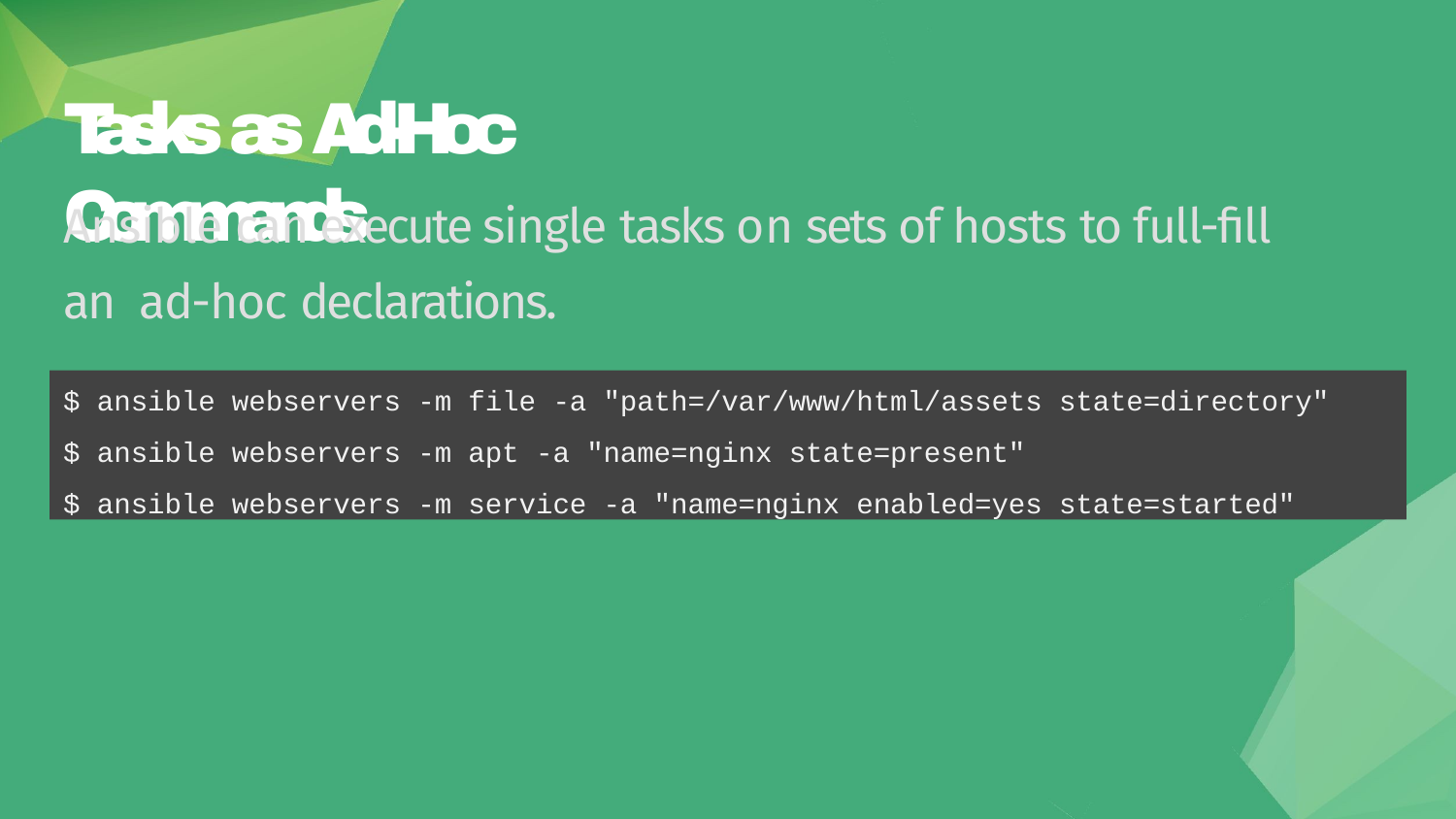

# Tasks as Ad-Hoc Commands
Ansible can execute single tasks on sets of hosts to full-fill an  ad-hoc declarations.
$ ansible webservers -m file -a "path=/var/www/html/assets state=directory"
$ ansible webservers -m apt -a "name=nginx state=present"
$ ansible webservers -m service -a "name=nginx enabled=yes state=started"